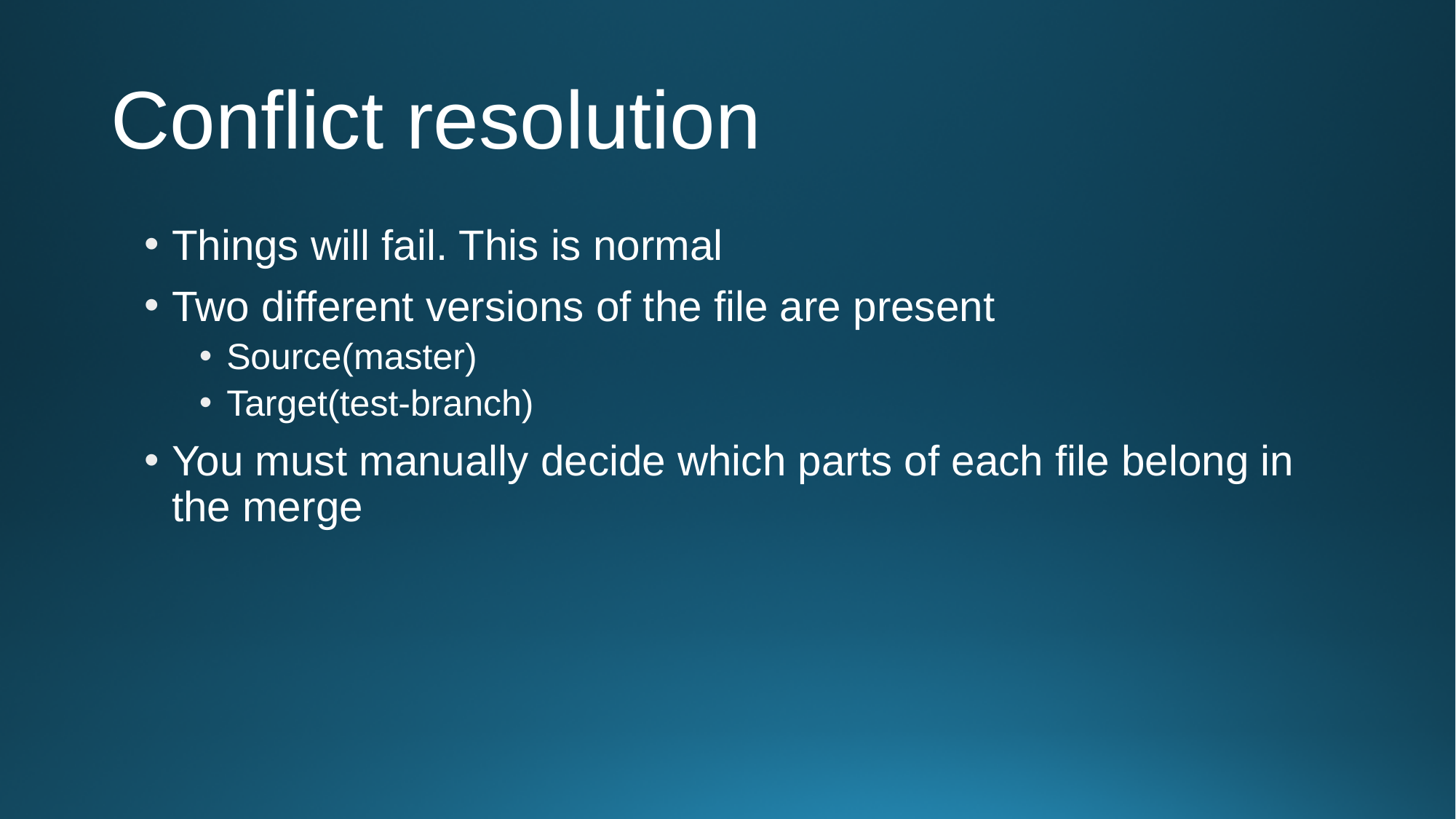

# Conflict resolution
Things will fail. This is normal
Two different versions of the file are present
Source(master)
Target(test-branch)
You must manually decide which parts of each file belong in the merge